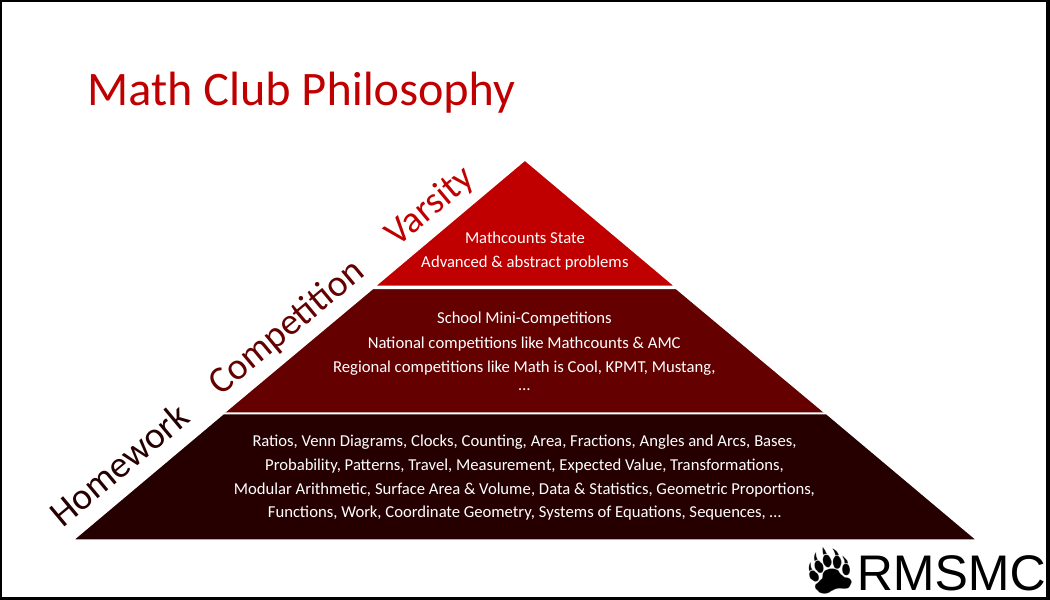

# Math Club Philosophy

Mathcounts State
Advanced & abstract problems
Varsity
School Mini-Competitions
National competitions like Mathcounts & AMC
Regional competitions like Math is Cool, KPMT, Mustang, …
Competition
Ratios, Venn Diagrams, Clocks, Counting, Area, Fractions, Angles and Arcs, Bases,
 Probability, Patterns, Travel, Measurement, Expected Value, Transformations,
Modular Arithmetic, Surface Area & Volume, Data & Statistics, Geometric Proportions,
Functions, Work, Coordinate Geometry, Systems of Equations, Sequences, …
Homework